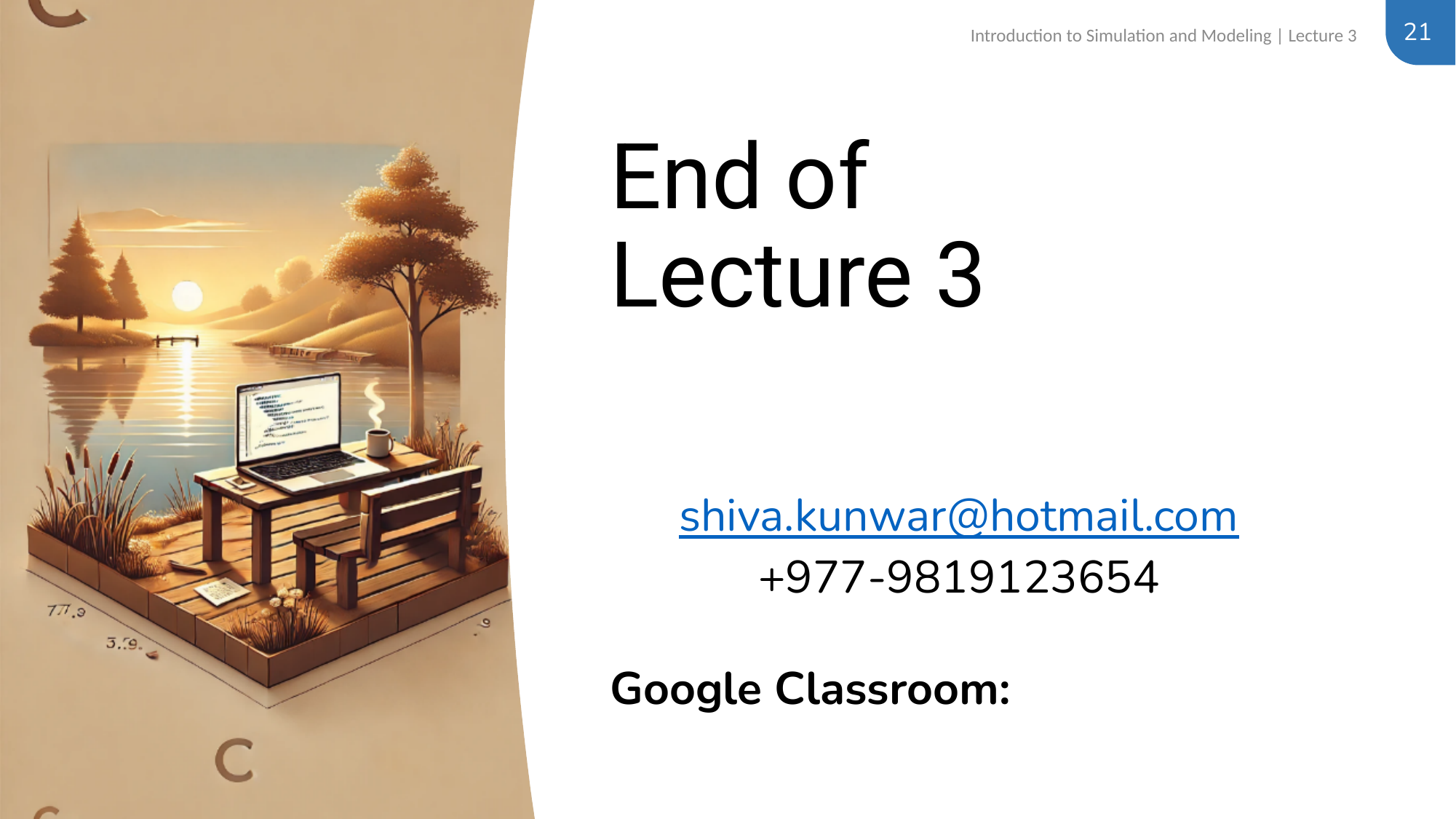

21
Introduction to Simulation and Modeling | Lecture 3
# End of Lecture 3